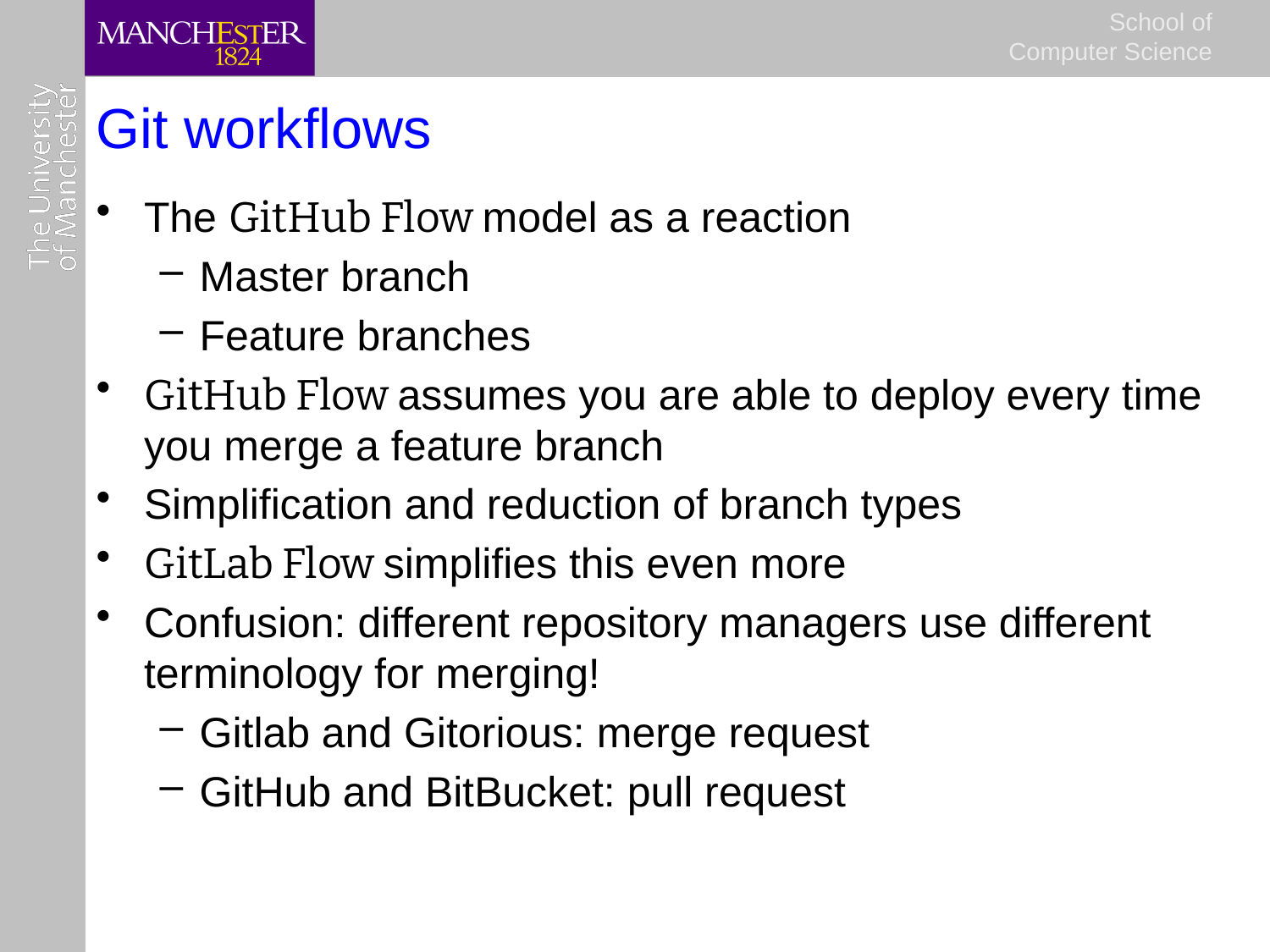

# Git workflows
The GitHub Flow model as a reaction
Master branch
Feature branches
GitHub Flow assumes you are able to deploy every time you merge a feature branch
Simplification and reduction of branch types
GitLab Flow simplifies this even more
Confusion: different repository managers use different terminology for merging!
Gitlab and Gitorious: merge request
GitHub and BitBucket: pull request